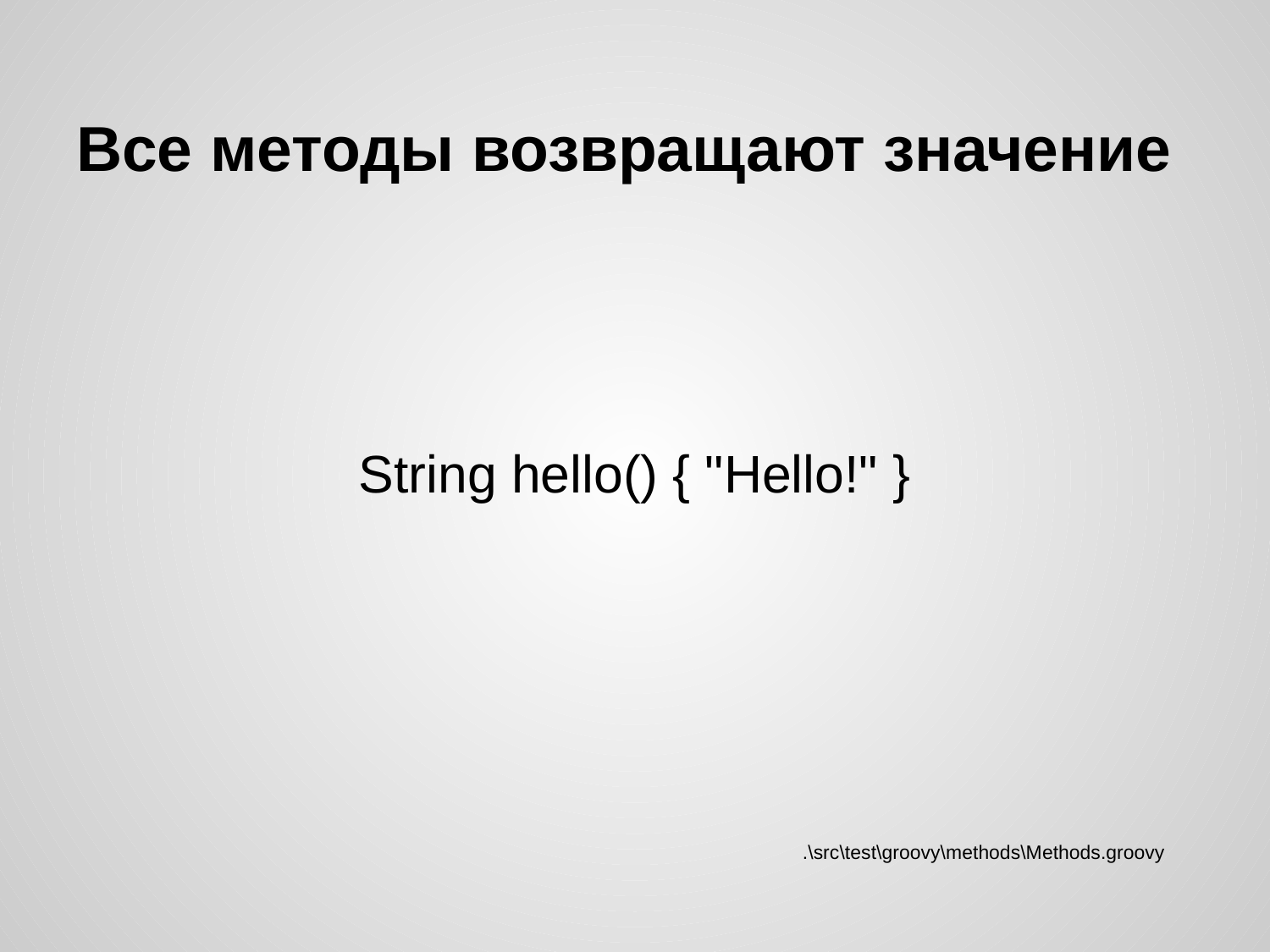

# Все методы возвращают значение
String hello() { "Hello!" }

.\src\test\groovy\methods\Methods.groovy